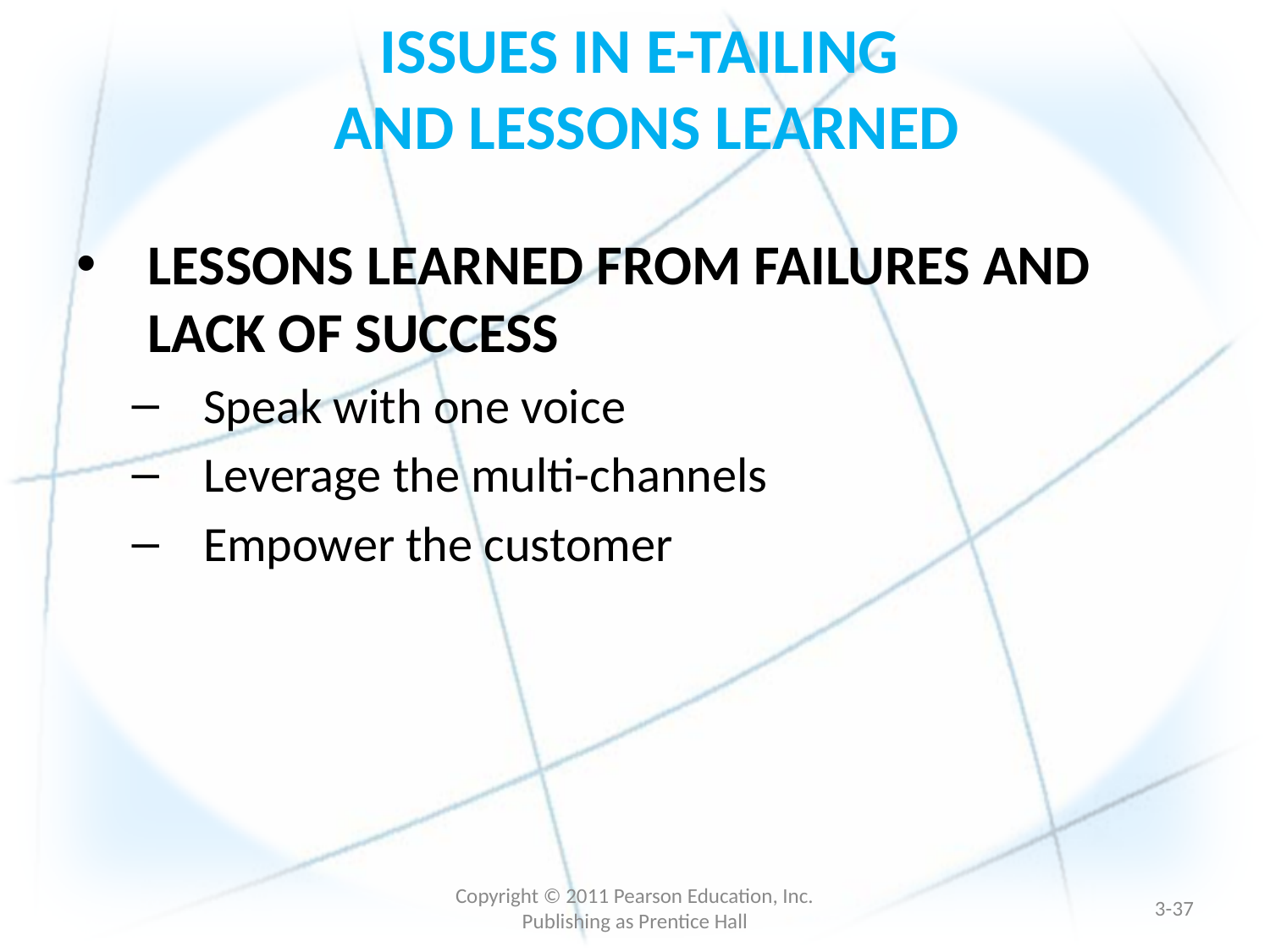

# ISSUES IN E-TAILING AND LESSONS LEARNED
LESSONS LEARNED FROM FAILURES AND LACK OF SUCCESS
Speak with one voice
Leverage the multi-channels
Empower the customer
Copyright © 2011 Pearson Education, Inc. Publishing as Prentice Hall
3-37